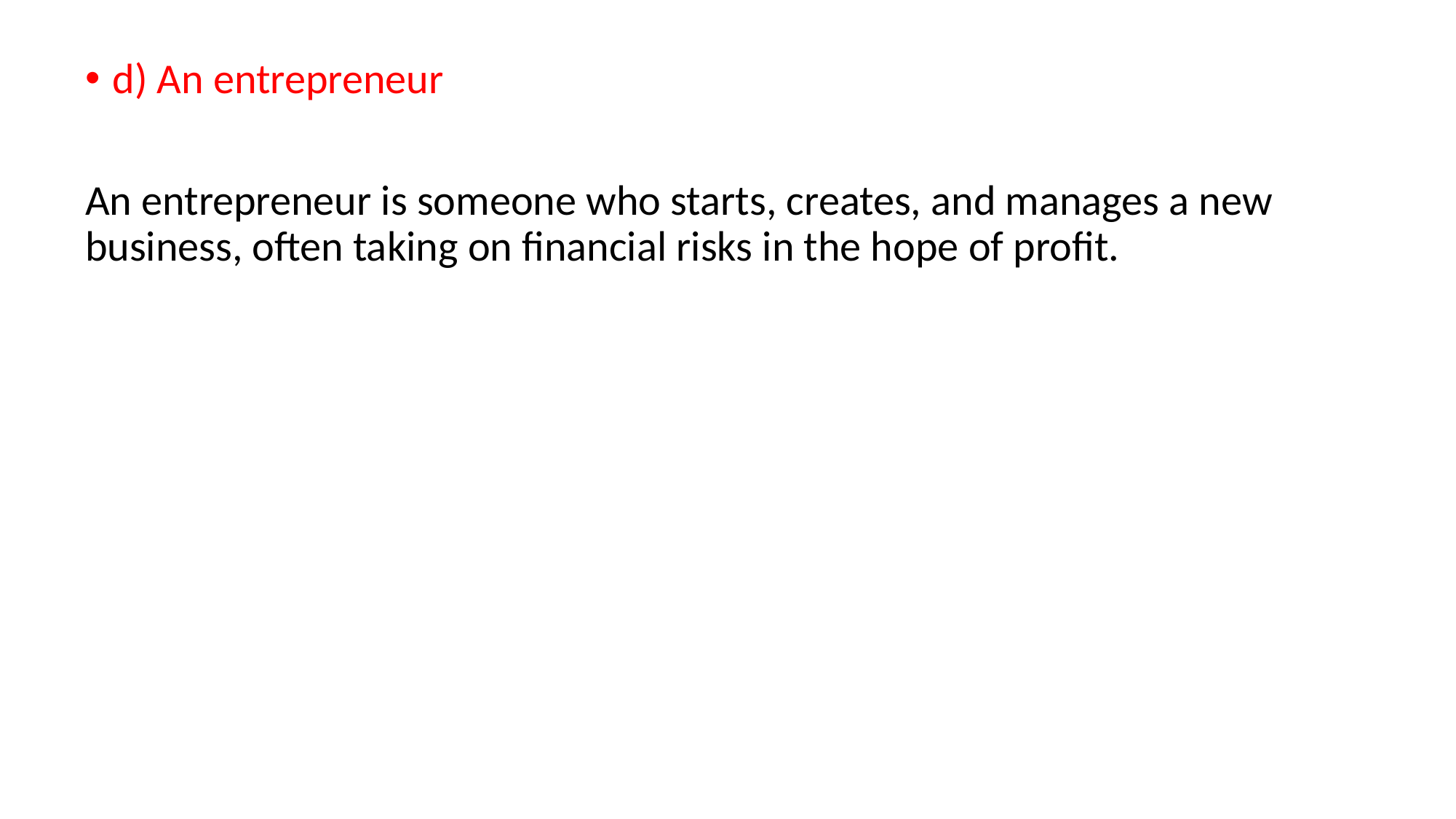

d) An entrepreneur

An entrepreneur is someone who starts, creates, and manages a new business, often taking on financial risks in the hope of profit.